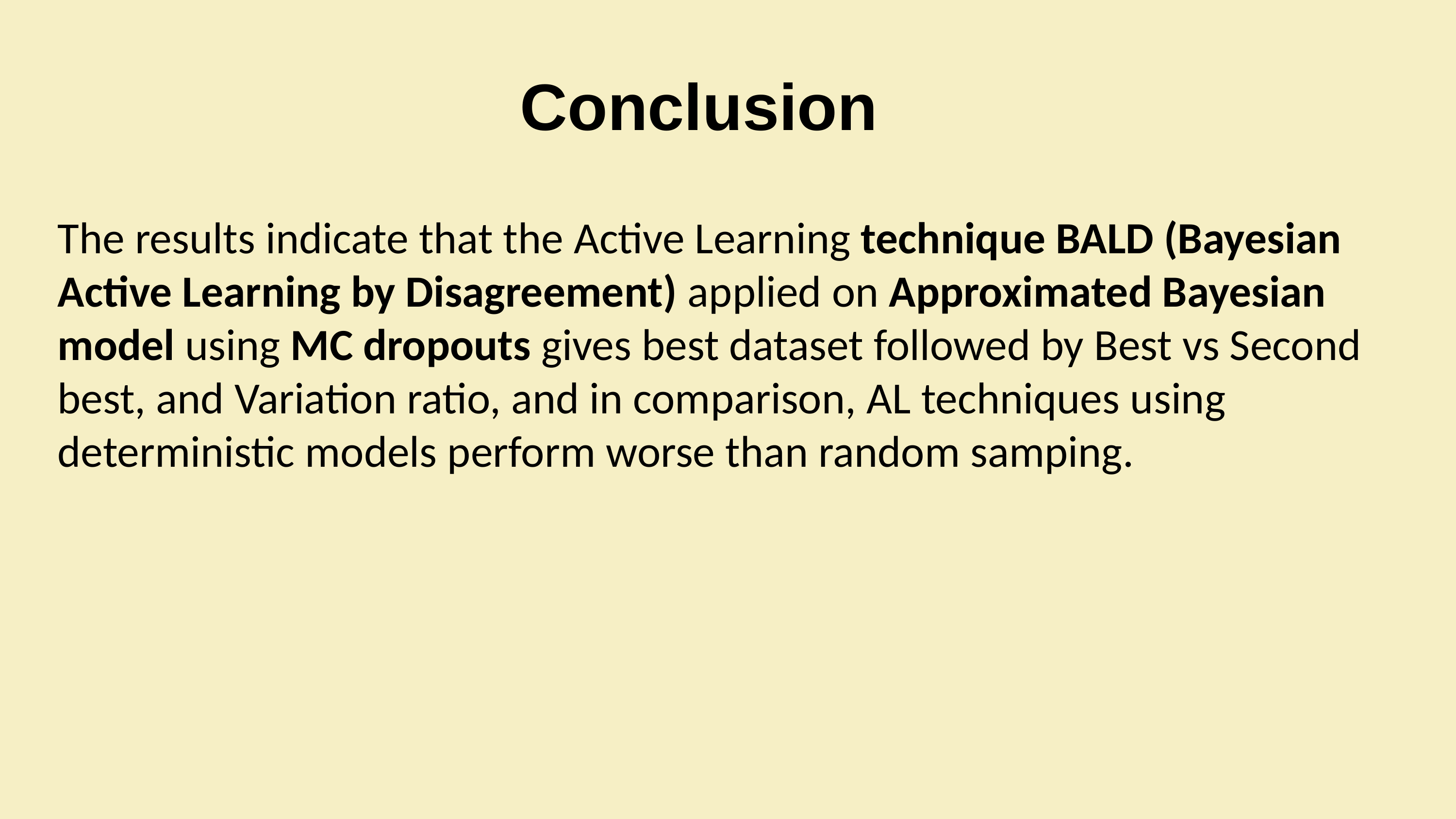

Conclusion
The results indicate that the Active Learning technique BALD (Bayesian Active Learning by Disagreement) applied on Approximated Bayesian model using MC dropouts gives best dataset followed by Best vs Second best, and Variation ratio, and in comparison, AL techniques using deterministic models perform worse than random samping.